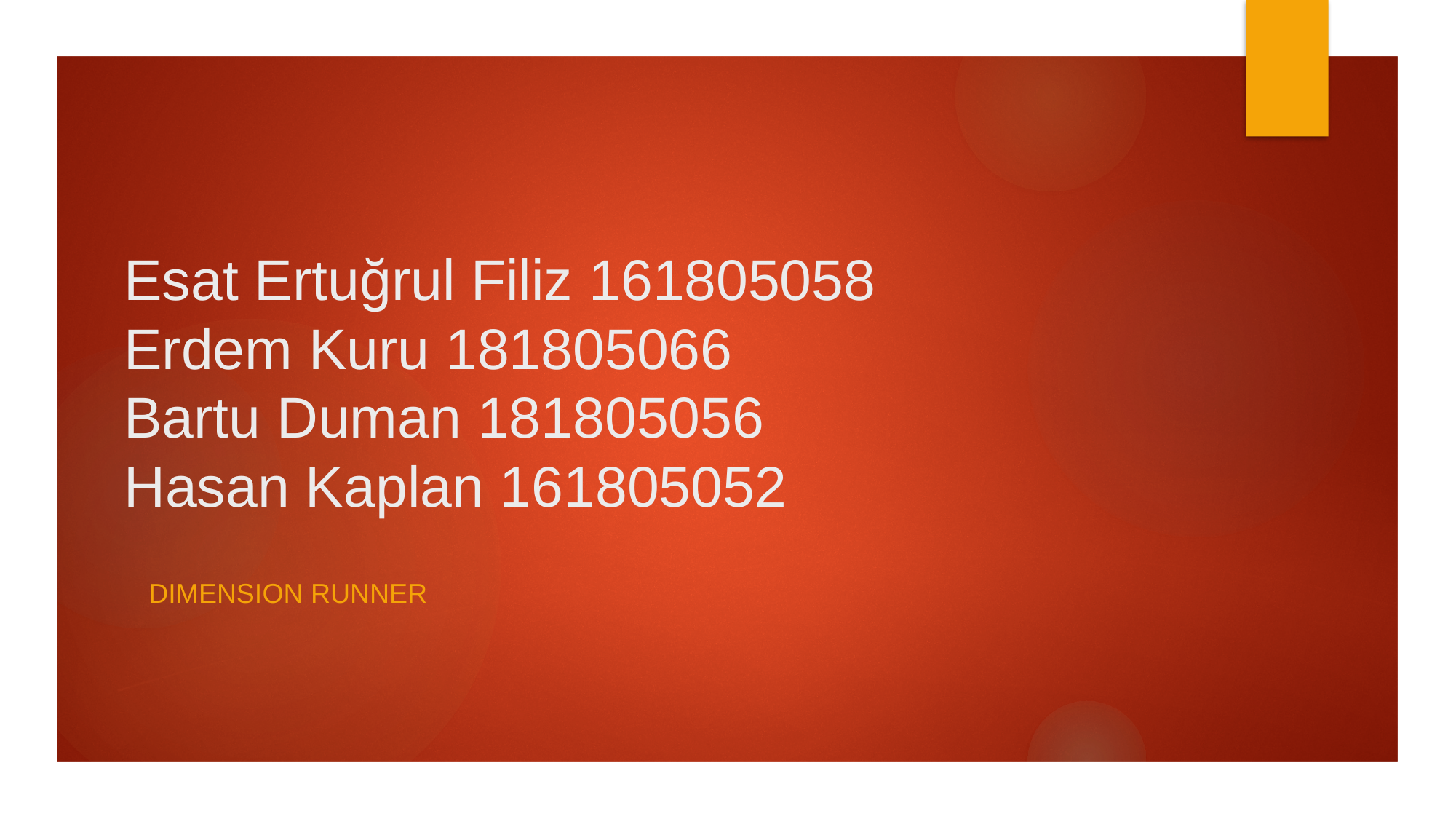

# Esat Ertuğrul Filiz 161805058 Erdem Kuru 181805066 Bartu Duman 181805056 Hasan Kaplan 161805052
DIMENSION runner